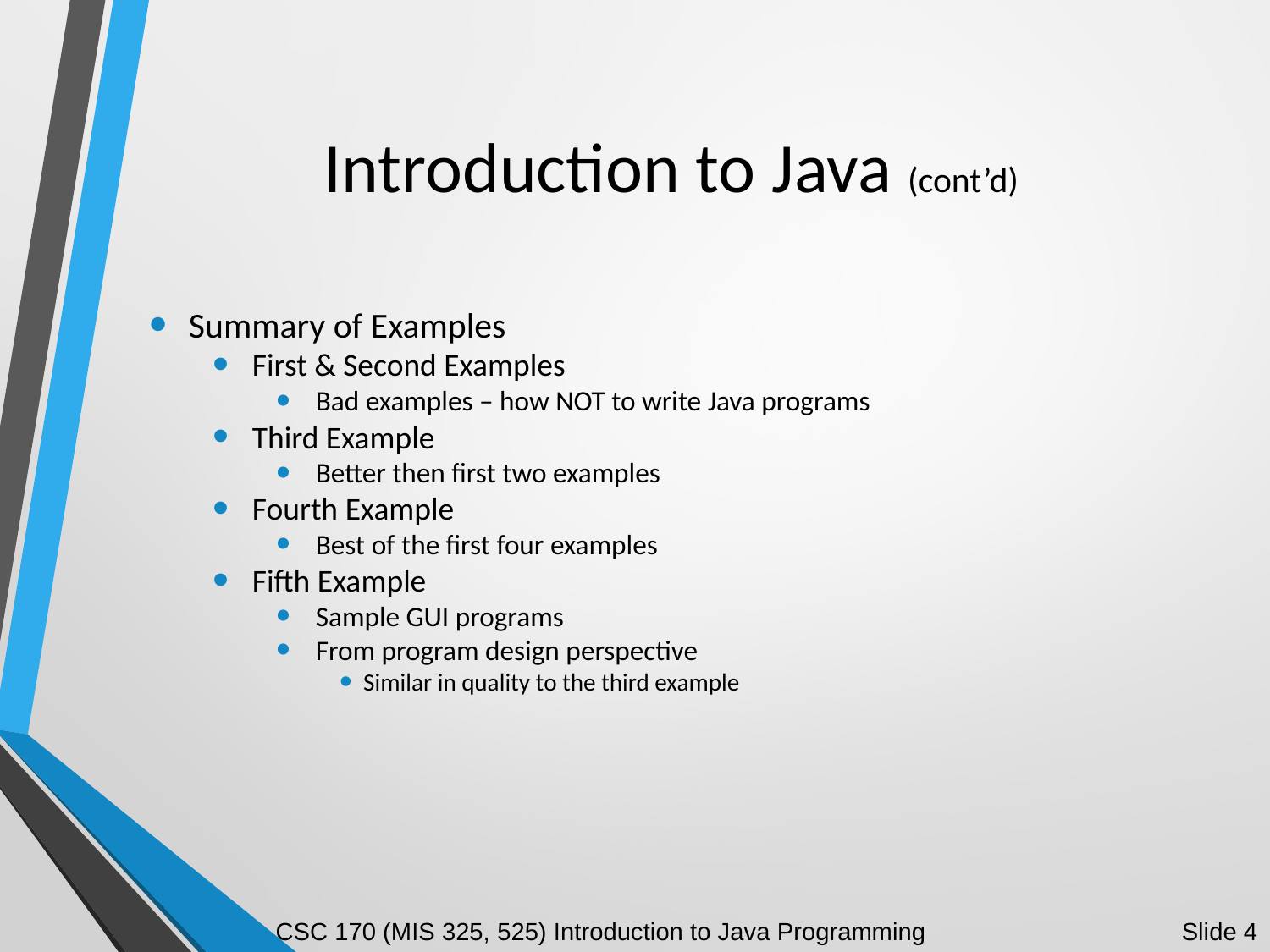

# Introduction to Java (cont’d)
Summary of Examples
First & Second Examples
Bad examples – how NOT to write Java programs
Third Example
Better then first two examples
Fourth Example
Best of the first four examples
Fifth Example
Sample GUI programs
From program design perspective
Similar in quality to the third example